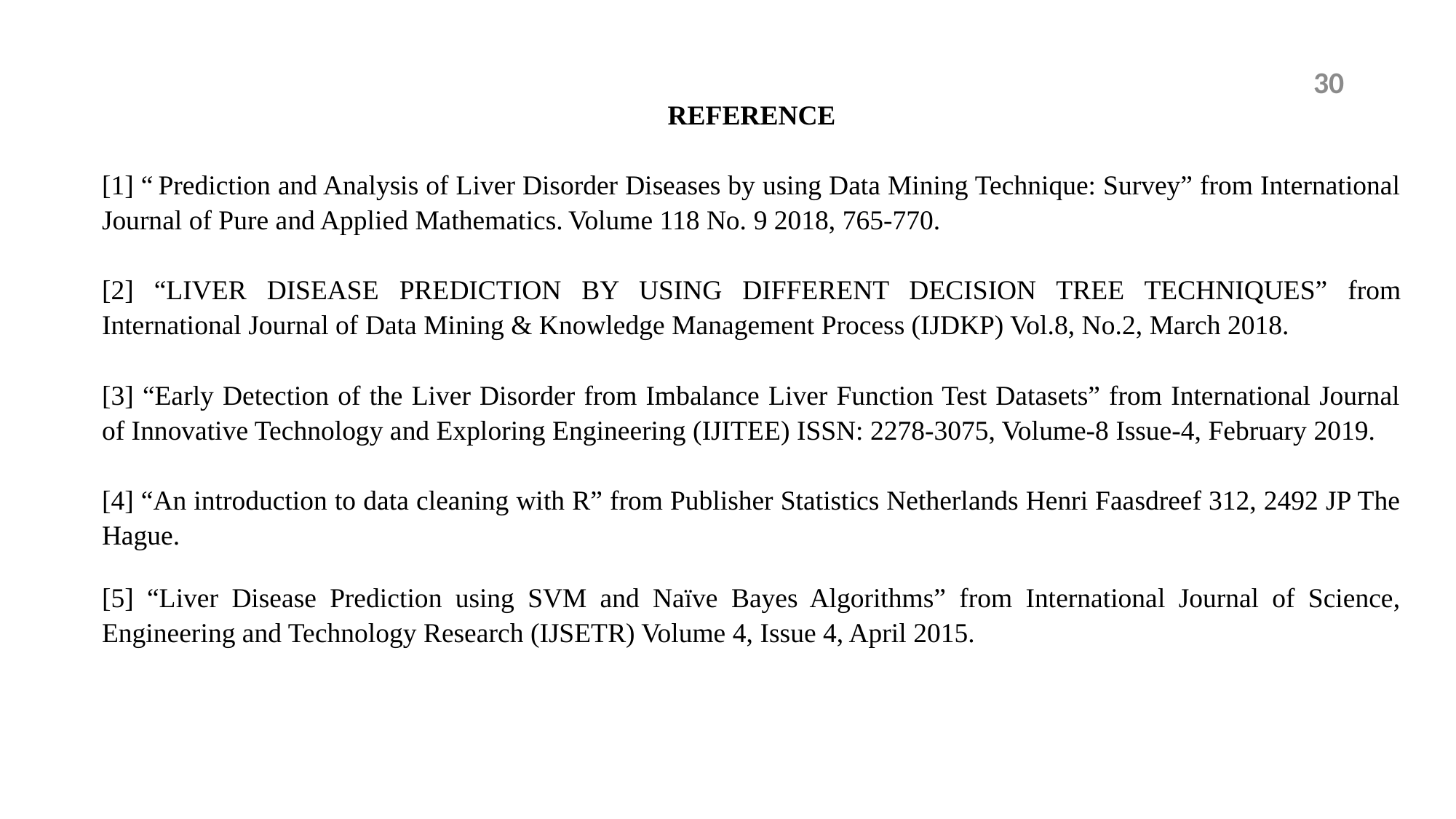

30
REFERENCE

[1] “ Prediction and Analysis of Liver Disorder Diseases by using Data Mining Technique: Survey” from International Journal of Pure and Applied Mathematics. Volume 118 No. 9 2018, 765-770.

[2] “LIVER DISEASE PREDICTION BY USING DIFFERENT DECISION TREE TECHNIQUES” from International Journal of Data Mining & Knowledge Management Process (IJDKP) Vol.8, No.2, March 2018.

[3] “Early Detection of the Liver Disorder from Imbalance Liver Function Test Datasets” from International Journal of Innovative Technology and Exploring Engineering (IJITEE) ISSN: 2278-3075, Volume-8 Issue-4, February 2019.

[4] “An introduction to data cleaning with R” from Publisher Statistics Netherlands Henri Faasdreef 312, 2492 JP The Hague.

[5] “Liver Disease Prediction using SVM and Naïve Bayes Algorithms” from International Journal of Science, Engineering and Technology Research (IJSETR) Volume 4, Issue 4, April 2015.